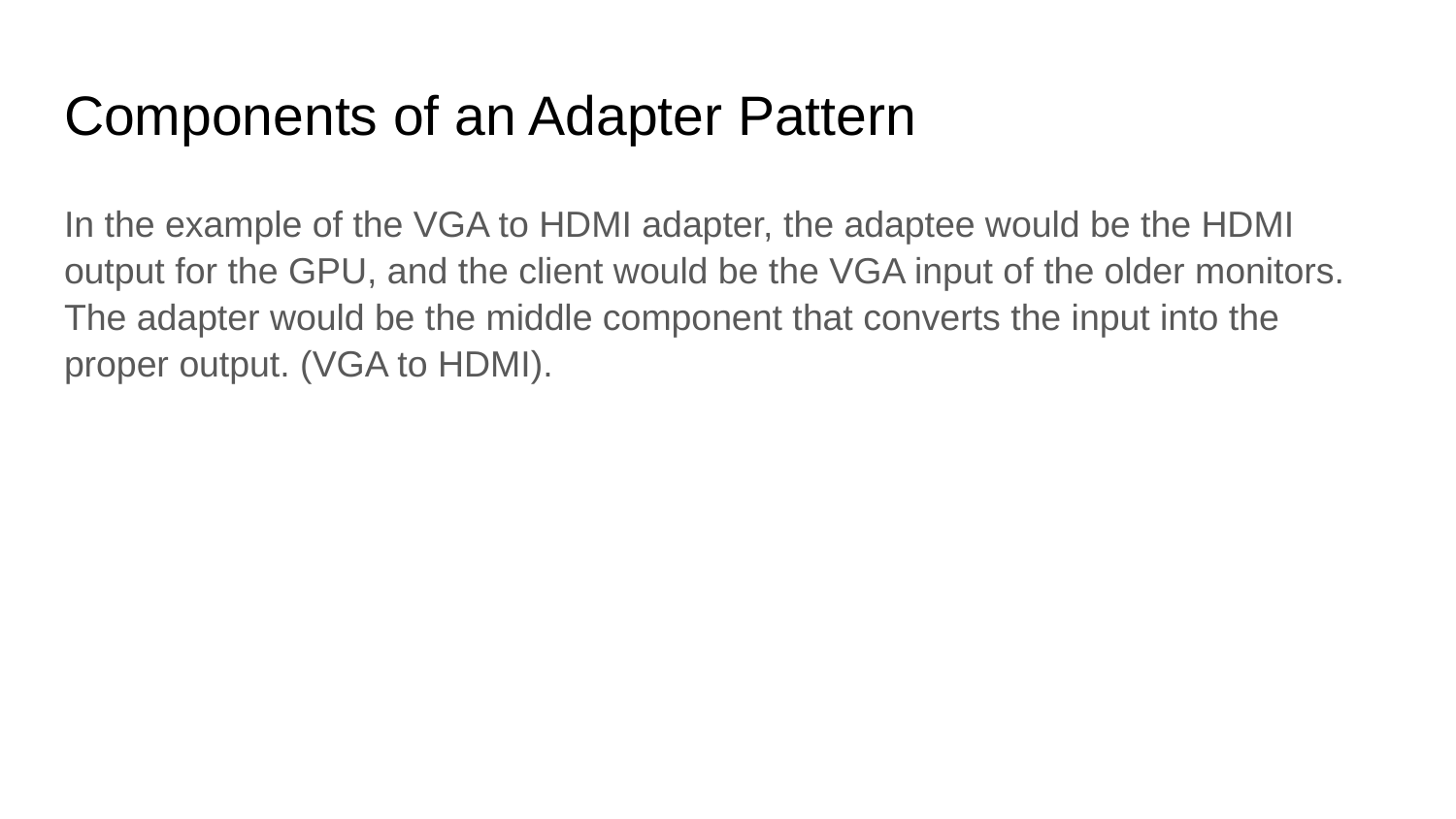

# Components of an Adapter Pattern
In the example of the VGA to HDMI adapter, the adaptee would be the HDMI output for the GPU, and the client would be the VGA input of the older monitors. The adapter would be the middle component that converts the input into the proper output. (VGA to HDMI).